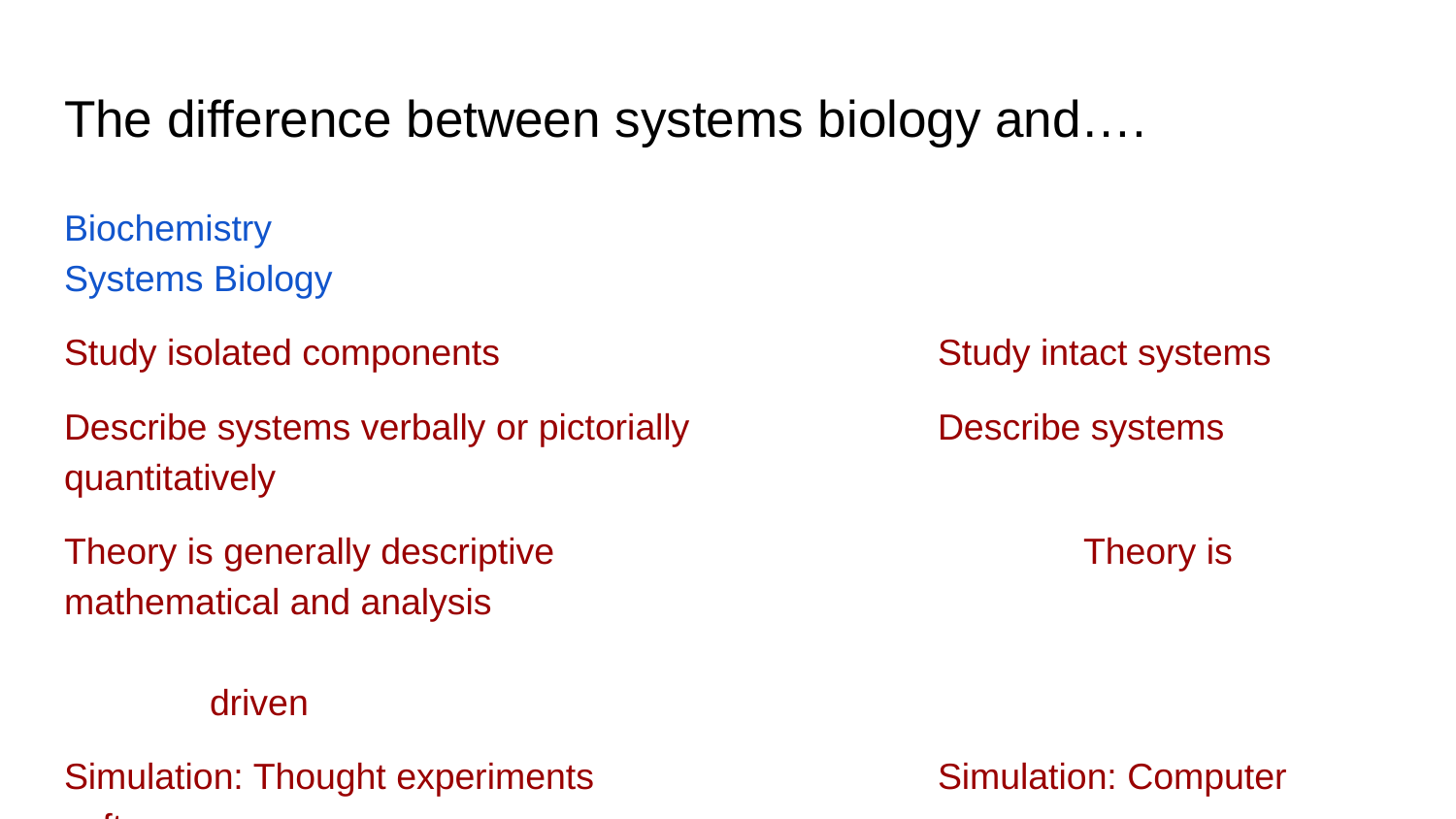

# The difference between systems biology and….
Biochemistry								Systems Biology
Study isolated components				Study intact systems
Describe systems verbally or pictorially		Describe systems quantitatively
Theory is generally descriptive				Theory is mathematical and analysis
										driven
Simulation: Thought experiments			Simulation: Computer software